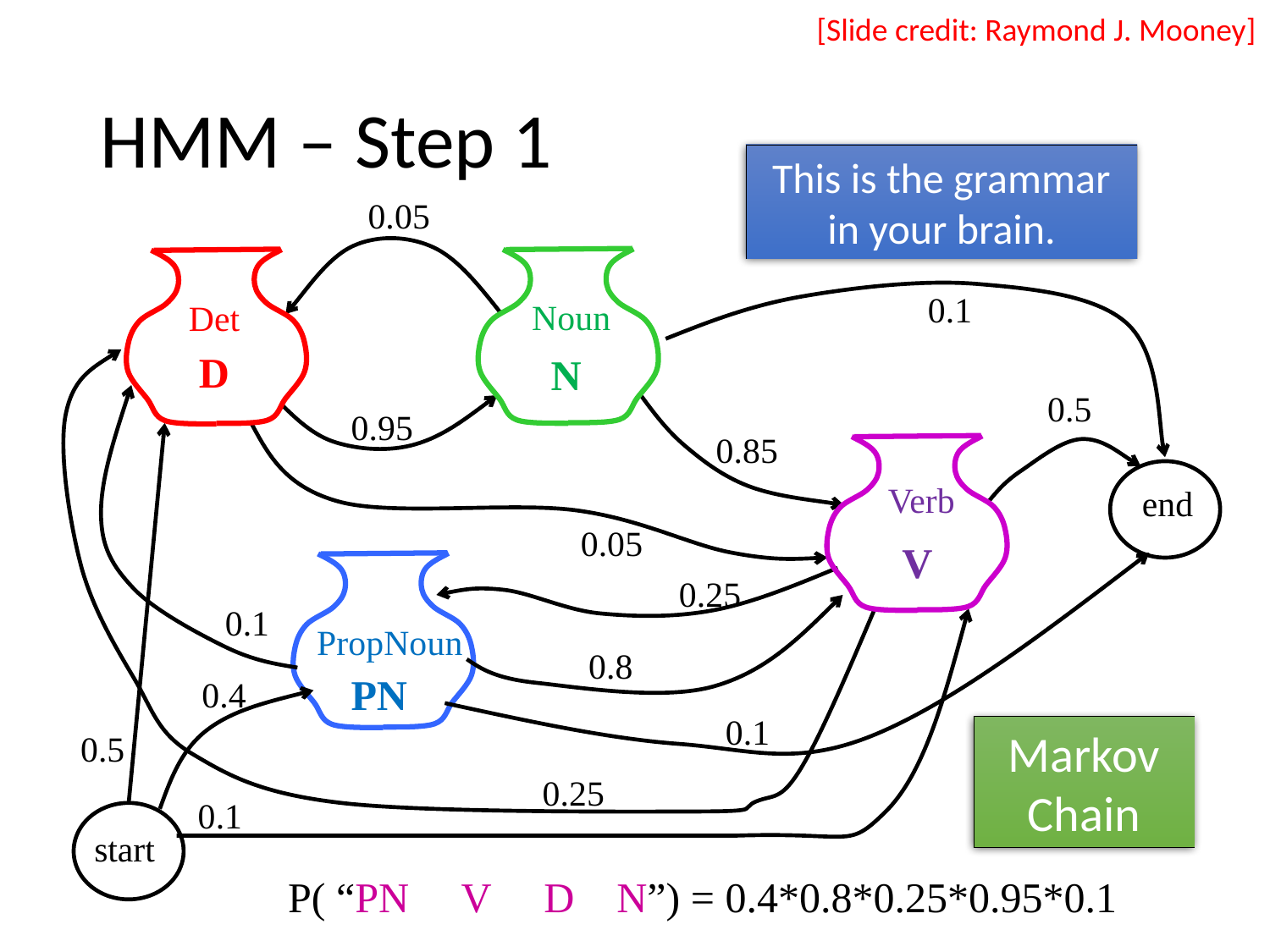

[Slide credit: Raymond J. Mooney]
# HMM – Step 1
This is the grammar in your brain.
0.05

0.1
Noun
Det
D
N

0.5

0.95
0.85

Verb
end
0.05
V

0.25

0.1

PropNoun
0.8
PN
0.4

0.1
Markov Chain
0.5
0.25
0.1

start
P( “PN     V     D    N”) = 0.4*0.8*0.25*0.95*0.1